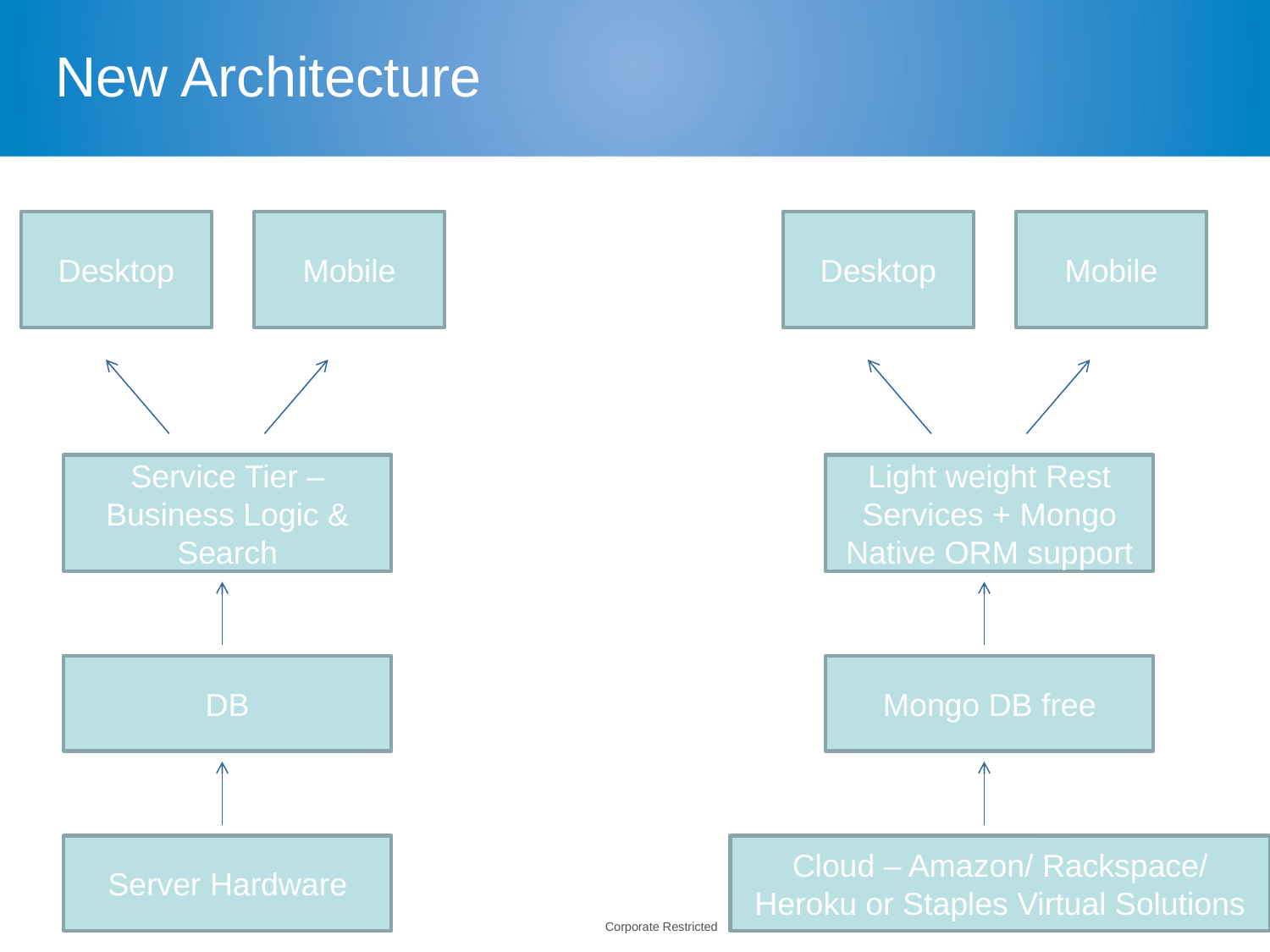

# New Architecture
Desktop
Mobile
Desktop
Mobile
Service Tier – Business Logic & Search
Light weight Rest Services + Mongo Native ORM support
DB
Mongo DB free
Server Hardware
Cloud – Amazon/ Rackspace/ Heroku or Staples Virtual Solutions